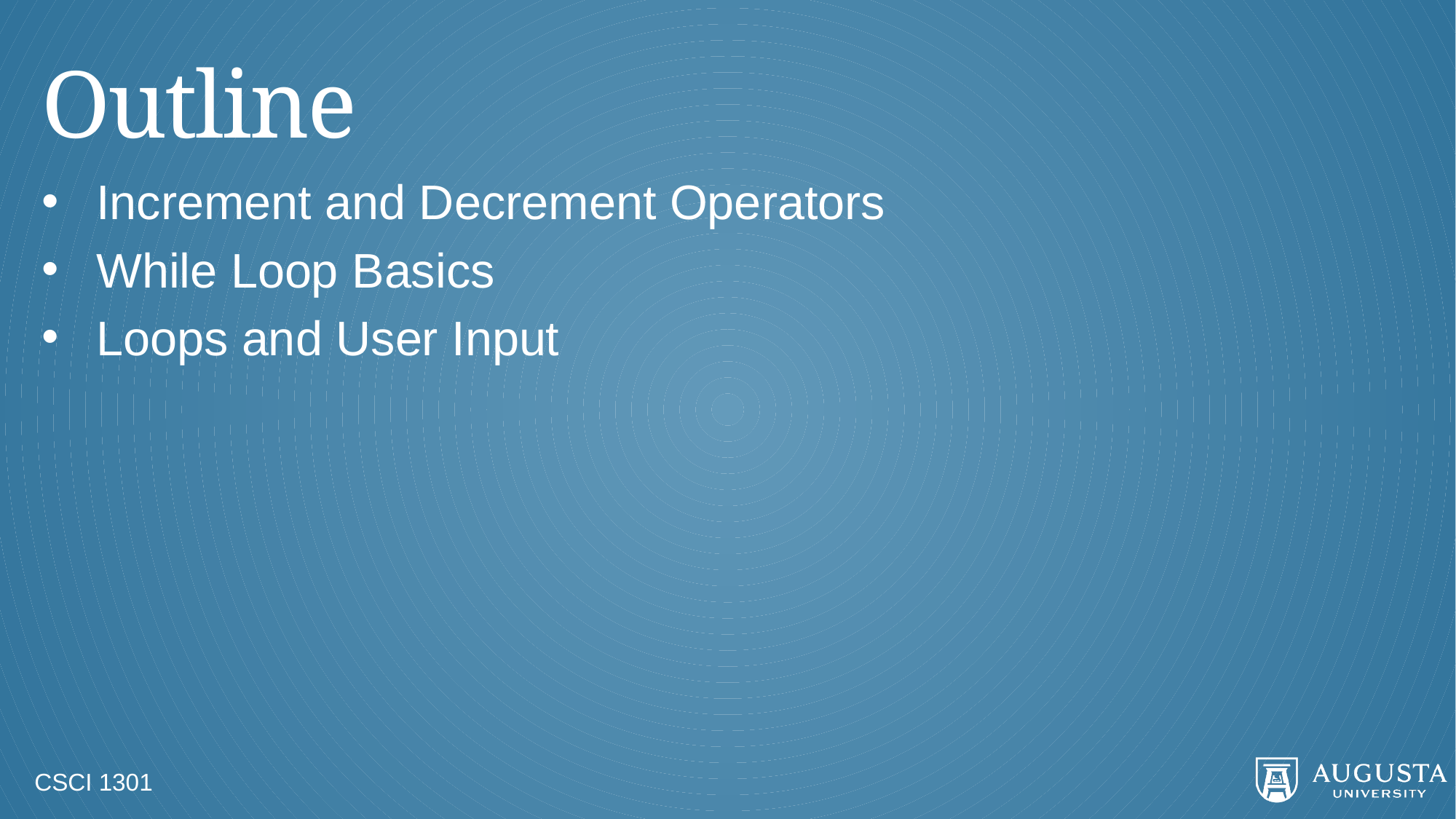

# Outline
Increment and Decrement Operators
While Loop Basics
Loops and User Input

CSCI 1301